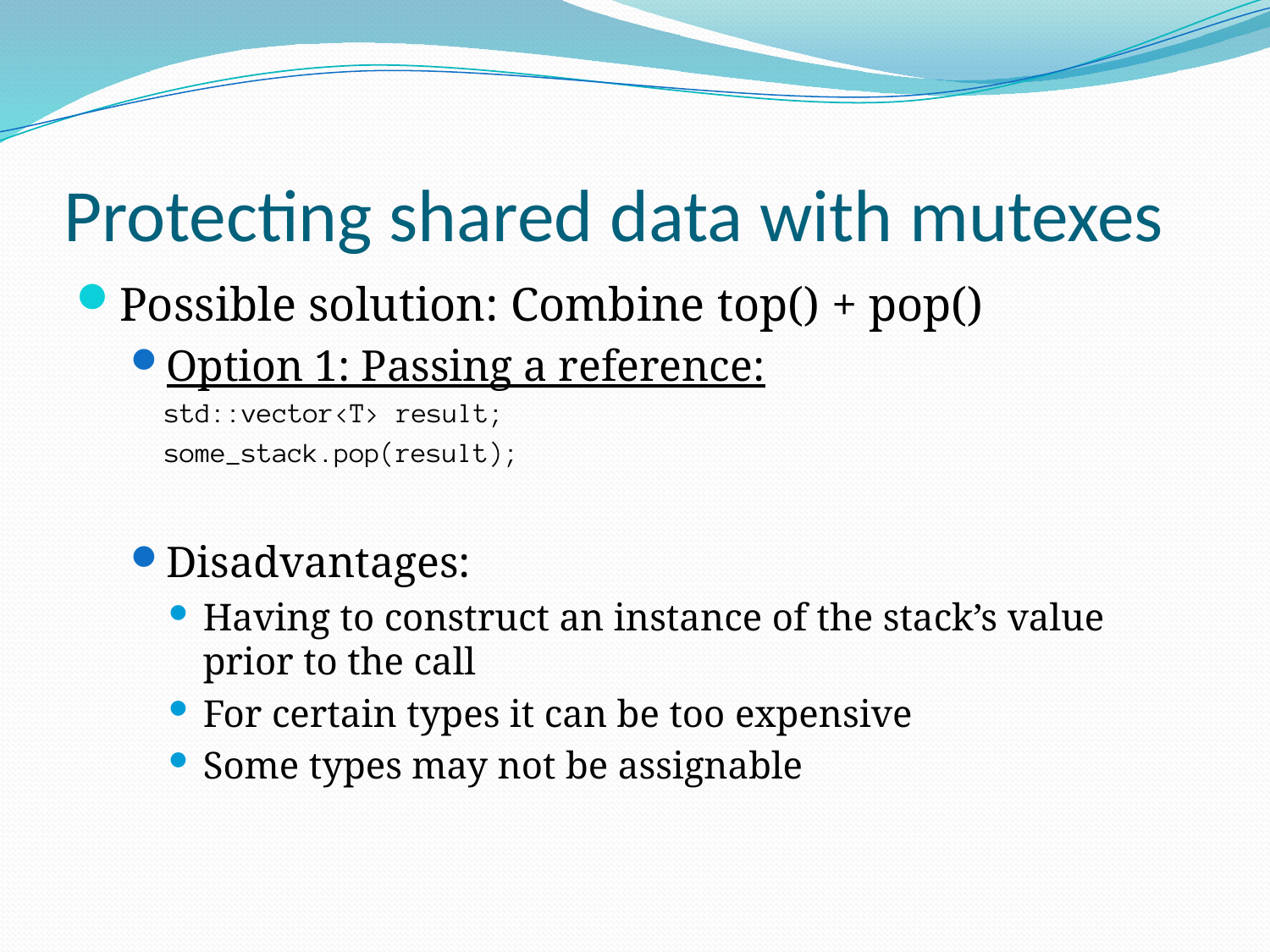

# Protecting shared data with mutexes
Possible solution: Combine top() + pop()
Option 1: Passing a reference:
std::vector<T> result;
some_stack.pop(result);

Disadvantages:
Having to construct an instance of the stack’s value prior to the call
For certain types it can be too expensive
Some types may not be assignable